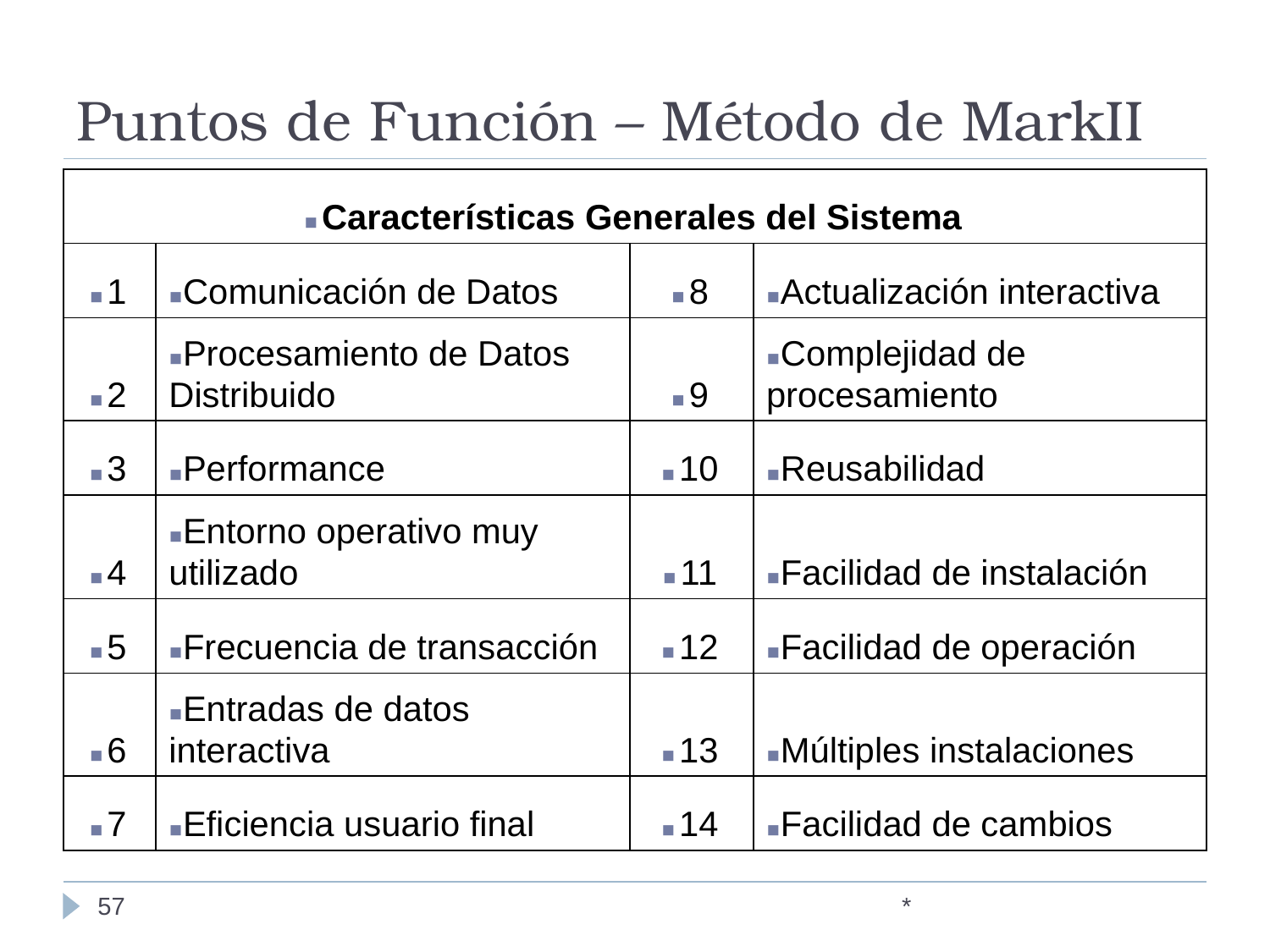

# Puntos de Función – Método de MarkII
| Características Generales del Sistema |  |  |  |
| --- | --- | --- | --- |
| 1 | Comunicación de Datos | 8 | Actualización interactiva |
| 2 | Procesamiento de Datos Distribuido | 9 | Complejidad de procesamiento |
| 3 | Performance | 10 | Reusabilidad |
| 4 | Entorno operativo muy utilizado | 11 | Facilidad de instalación |
| 5 | Frecuencia de transacción | 12 | Facilidad de operación |
| 6 | Entradas de datos interactiva | 13 | Múltiples instalaciones |
| 7 | Eficiencia usuario final | 14 | Facilidad de cambios |
57
*